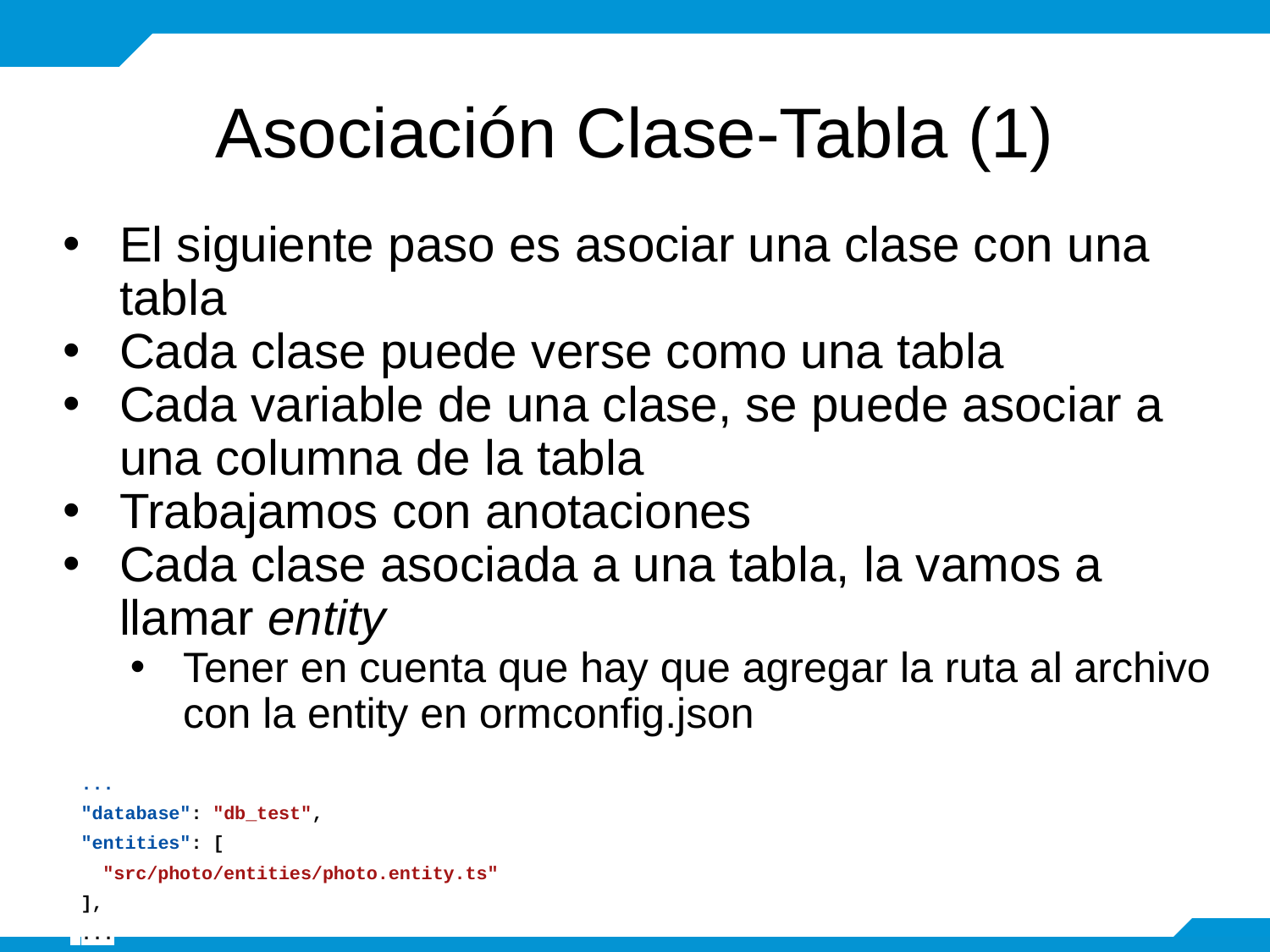

# Asociación Clase-Tabla (1)
El siguiente paso es asociar una clase con una tabla
Cada clase puede verse como una tabla
Cada variable de una clase, se puede asociar a una columna de la tabla
Trabajamos con anotaciones
Cada clase asociada a una tabla, la vamos a llamar entity
Tener en cuenta que hay que agregar la ruta al archivo con la entity en ormconfig.json
 ...
 "database": "db_test",
 "entities": [
   "src/photo/entities/photo.entity.ts"
 ],
 ...